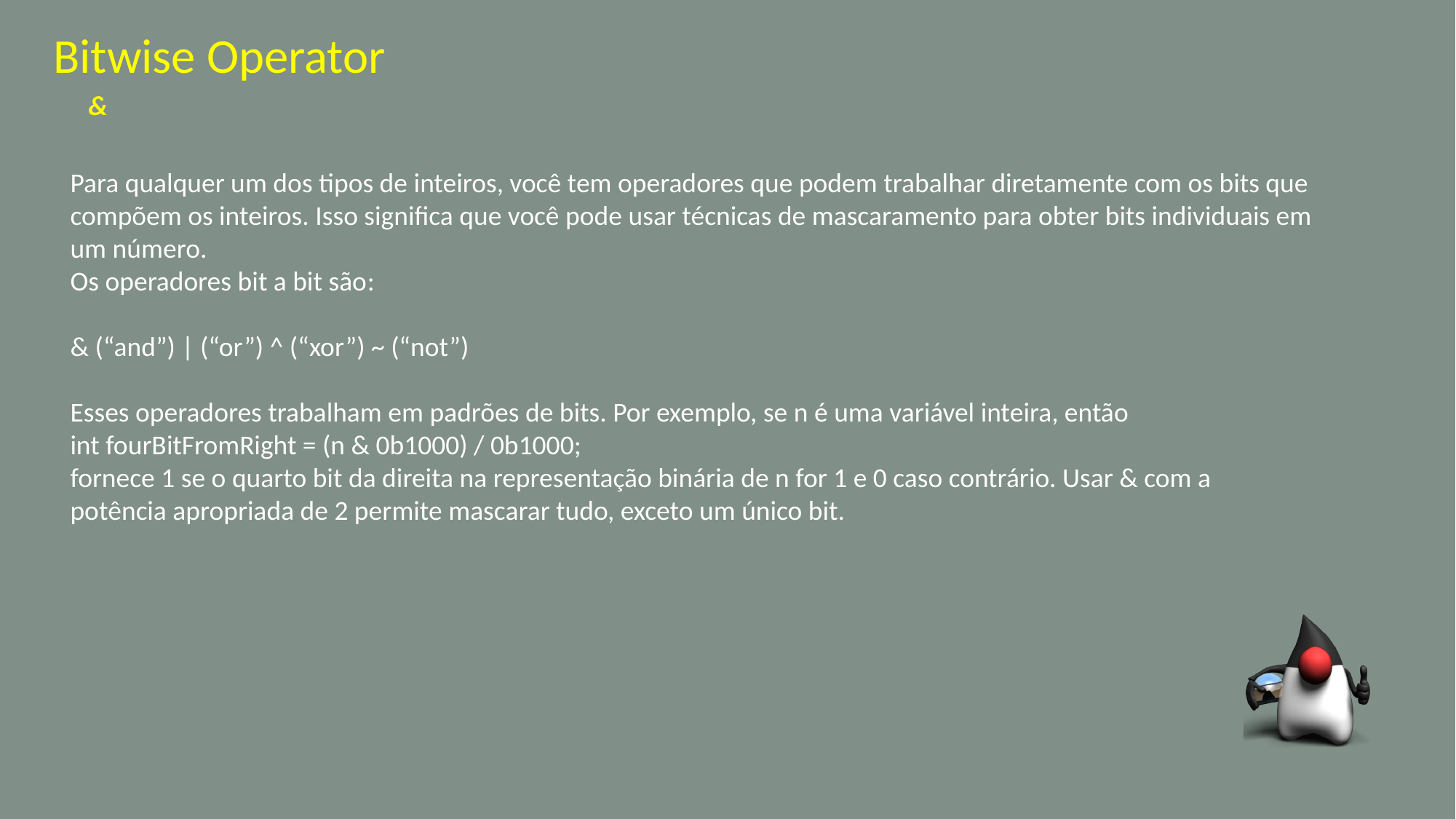

# Bitwise Operator
&

Para qualquer um dos tipos de inteiros, você tem operadores que podem trabalhar diretamente com os bits que compõem os inteiros. Isso significa que você pode usar técnicas de mascaramento para obter bits individuais em um número.
Os operadores bit a bit são:

& (“and”) | (“or”) ^ (“xor”) ~ (“not”)

Esses operadores trabalham em padrões de bits. Por exemplo, se n é uma variável inteira, então
int fourBitFromRight = (n & 0b1000) / 0b1000;
fornece 1 se o quarto bit da direita na representação binária de n for 1 e 0 caso contrário. Usar & com a potência apropriada de 2 permite mascarar tudo, exceto um único bit.